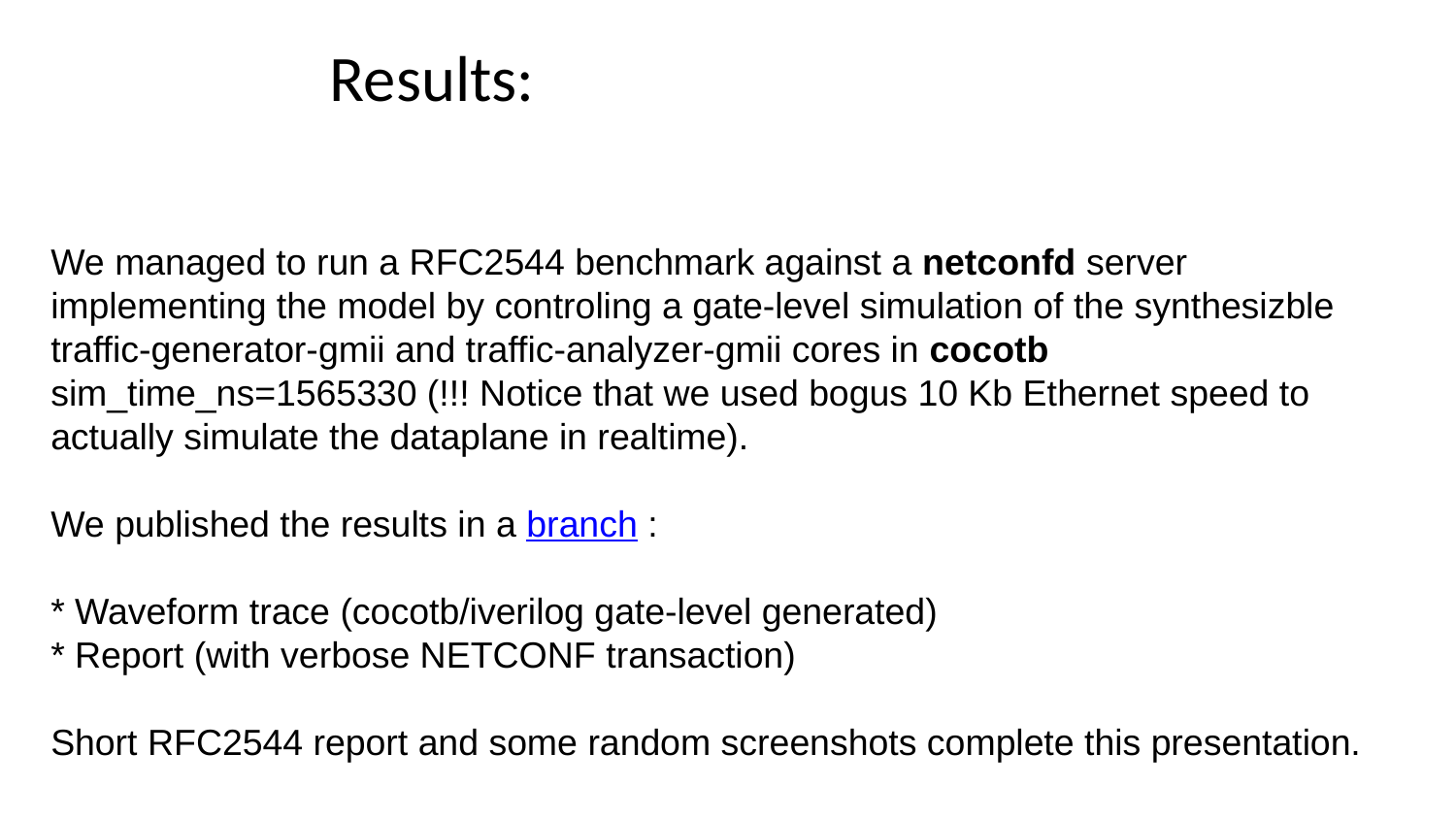

Results:
We managed to run a RFC2544 benchmark against a netconfd server implementing the model by controling a gate-level simulation of the synthesizble traffic-generator-gmii and traffic-analyzer-gmii cores in cocotb sim_time_ns=1565330 (!!! Notice that we used bogus 10 Kb Ethernet speed to actually simulate the dataplane in realtime).

We published the results in a branch :

* Waveform trace (cocotb/iverilog gate-level generated)
* Report (with verbose NETCONF transaction)

Short RFC2544 report and some random screenshots complete this presentation.